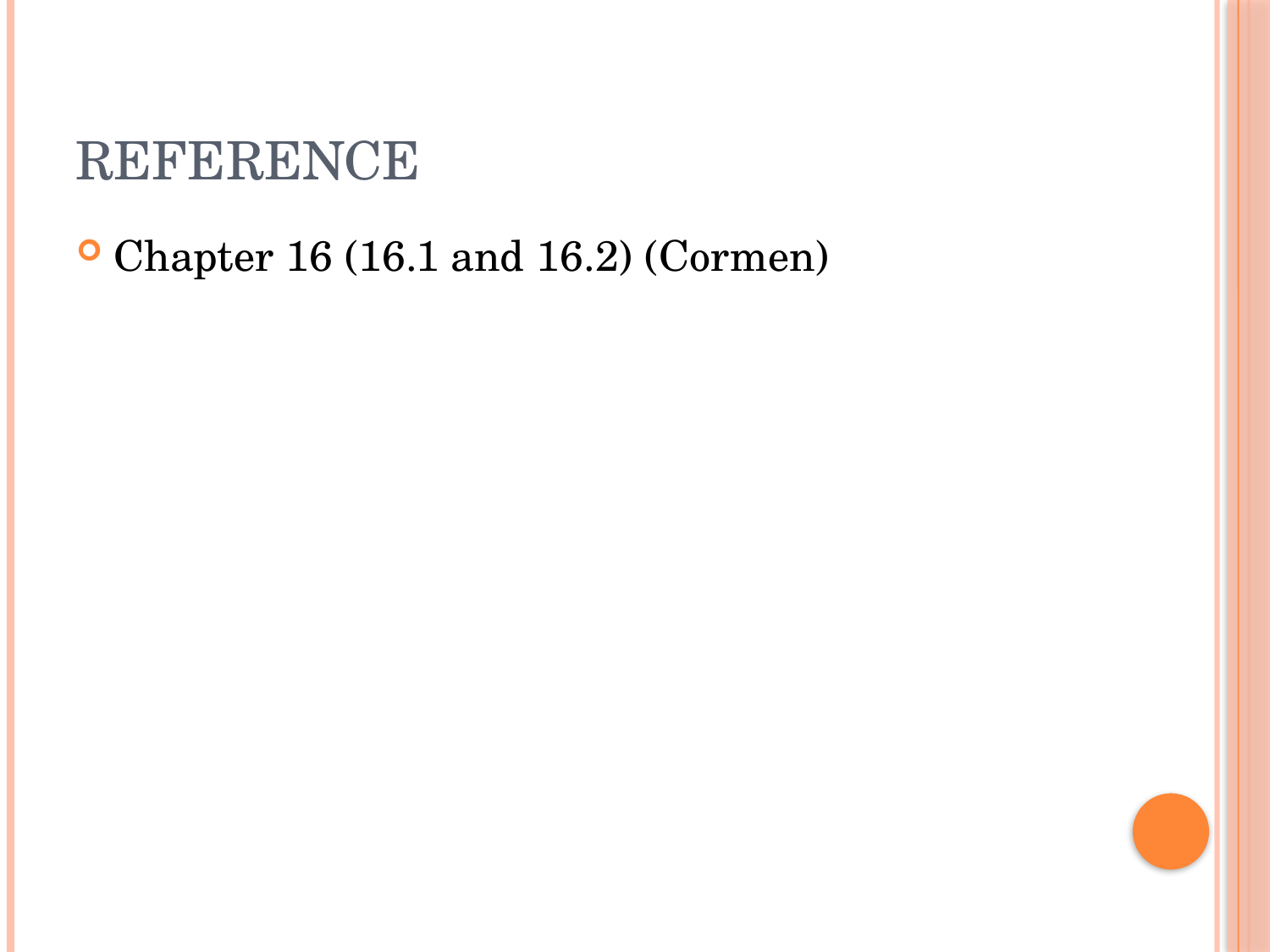

# Reference
Chapter 16 (16.1 and 16.2) (Cormen)